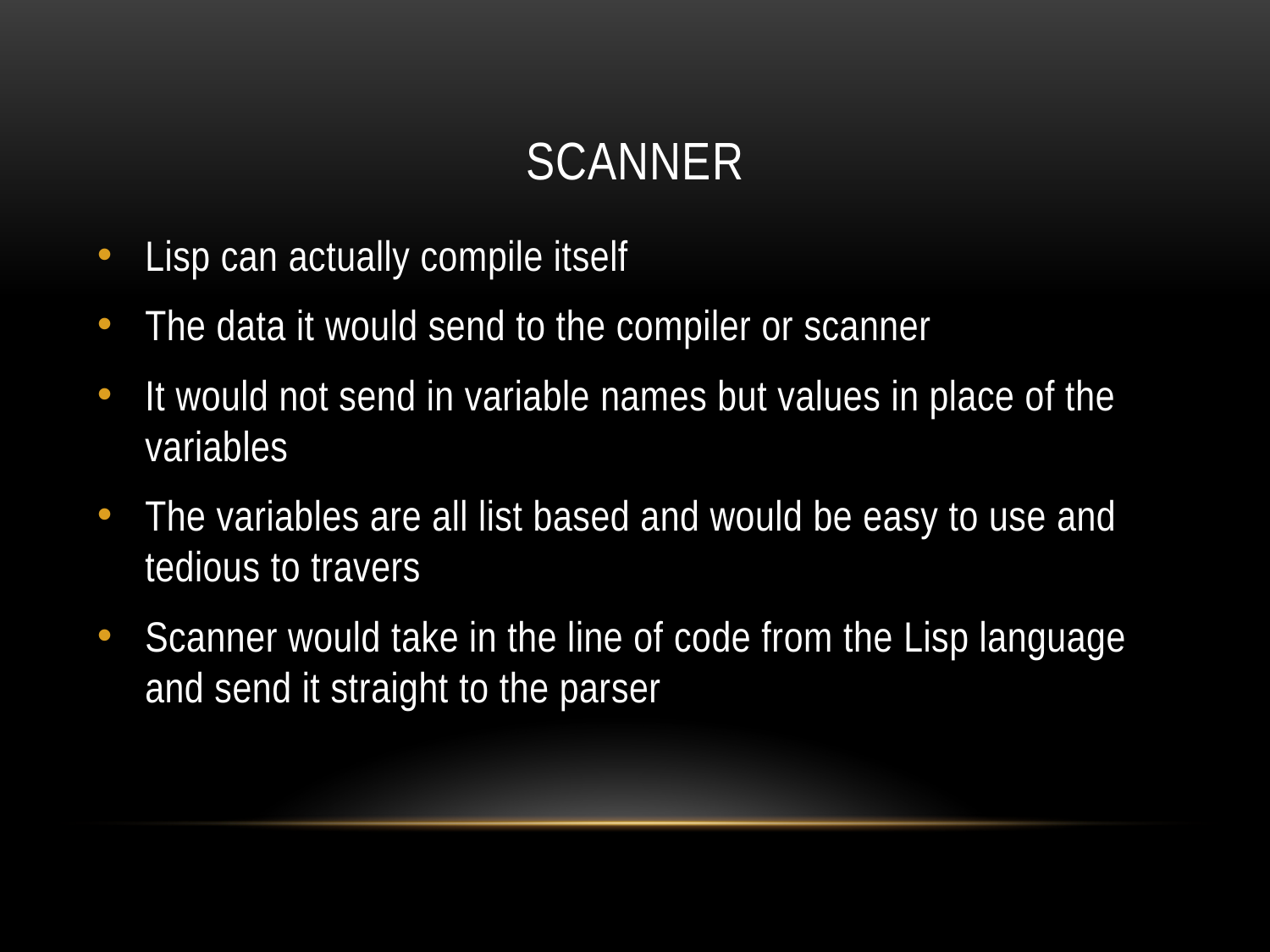

# scanner
Lisp can actually compile itself
The data it would send to the compiler or scanner
It would not send in variable names but values in place of the variables
The variables are all list based and would be easy to use and tedious to travers
Scanner would take in the line of code from the Lisp language and send it straight to the parser